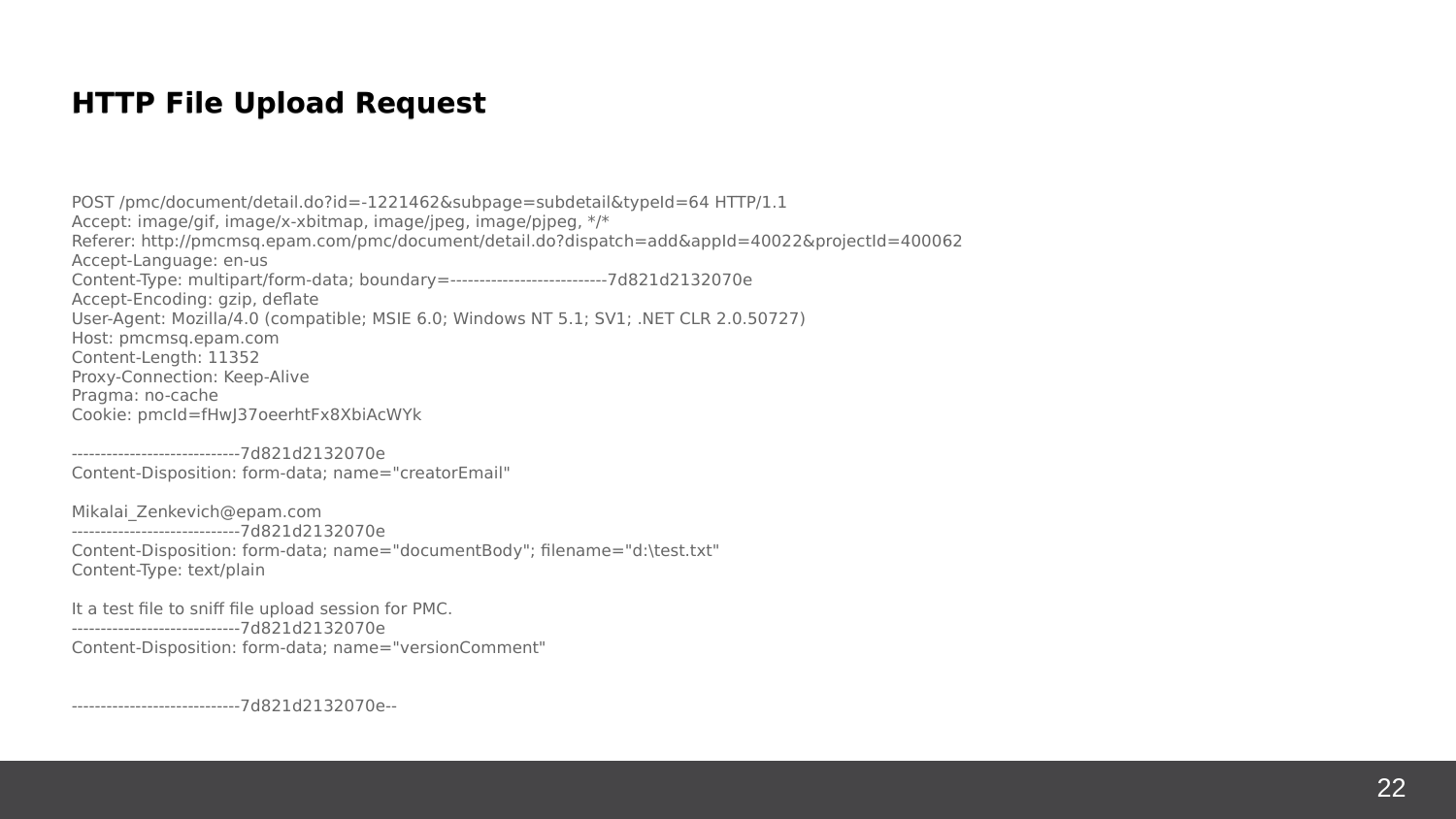

HTTP File Upload Request
POST /pmc/document/detail.do?id=-1221462&subpage=subdetail&typeId=64 HTTP/1.1
Accept: image/gif, image/x-xbitmap, image/jpeg, image/pjpeg, */*
Referer: http://pmcmsq.epam.com/pmc/document/detail.do?dispatch=add&appId=40022&projectId=400062
Accept-Language: en-us
Content-Type: multipart/form-data; boundary=---------------------------7d821d2132070e
Accept-Encoding: gzip, deflate
User-Agent: Mozilla/4.0 (compatible; MSIE 6.0; Windows NT 5.1; SV1; .NET CLR 2.0.50727)
Host: pmcmsq.epam.com
Content-Length: 11352
Proxy-Connection: Keep-Alive
Pragma: no-cache
Cookie: pmcId=fHwJ37oeerhtFx8XbiAcWYk

-----------------------------7d821d2132070e
Content-Disposition: form-data; name="creatorEmail"

Mikalai_Zenkevich@epam.com
-----------------------------7d821d2132070e
Content-Disposition: form-data; name="documentBody"; filename="d:\test.txt"
Content-Type: text/plain

It a test file to sniff file upload session for PMC.
-----------------------------7d821d2132070e
Content-Disposition: form-data; name="versionComment"

-----------------------------7d821d2132070e--
22